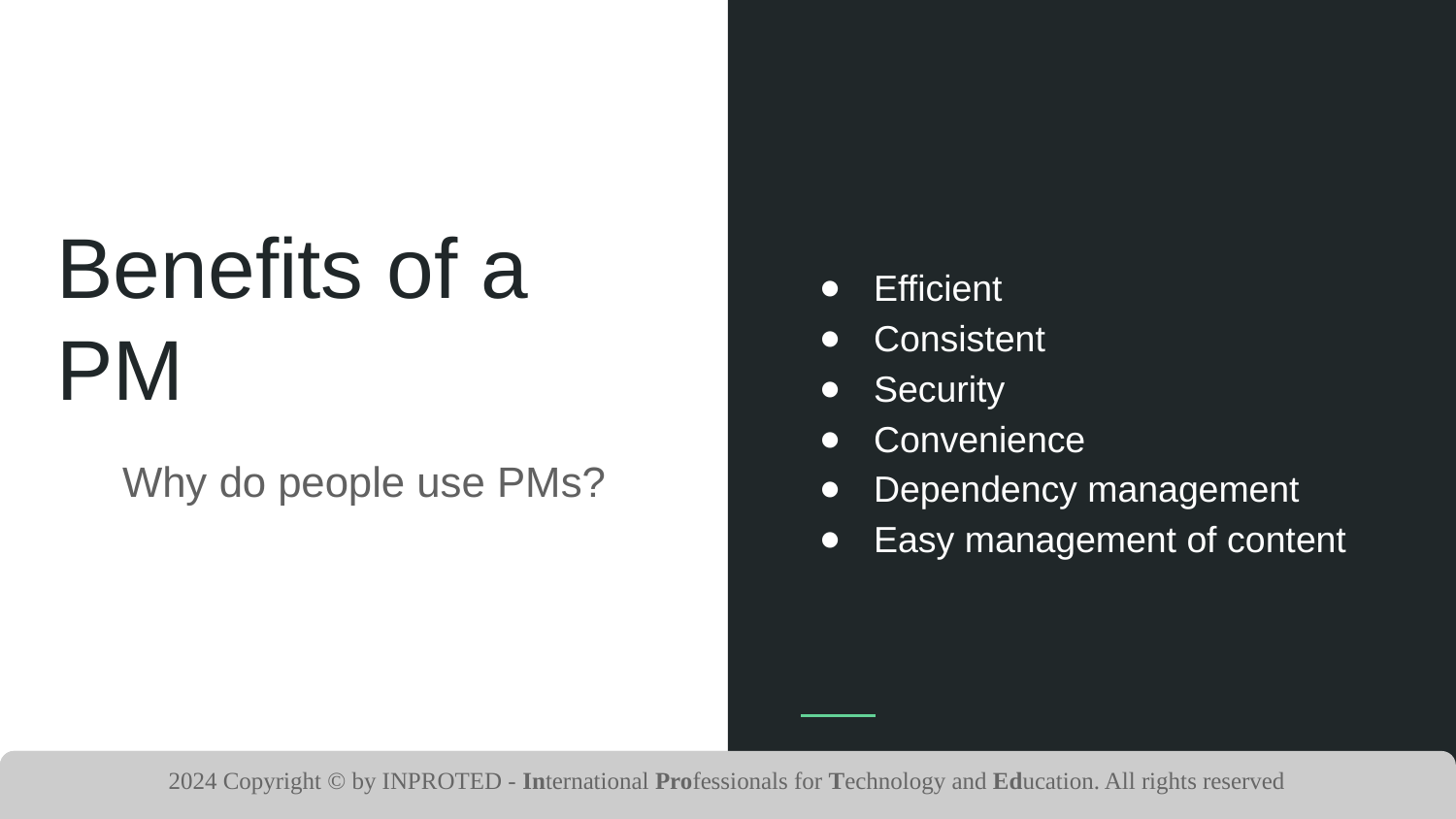

Efficient
Consistent
Security
Convenience
Dependency management
Easy management of content
# Benefits of a PM
Why do people use PMs?